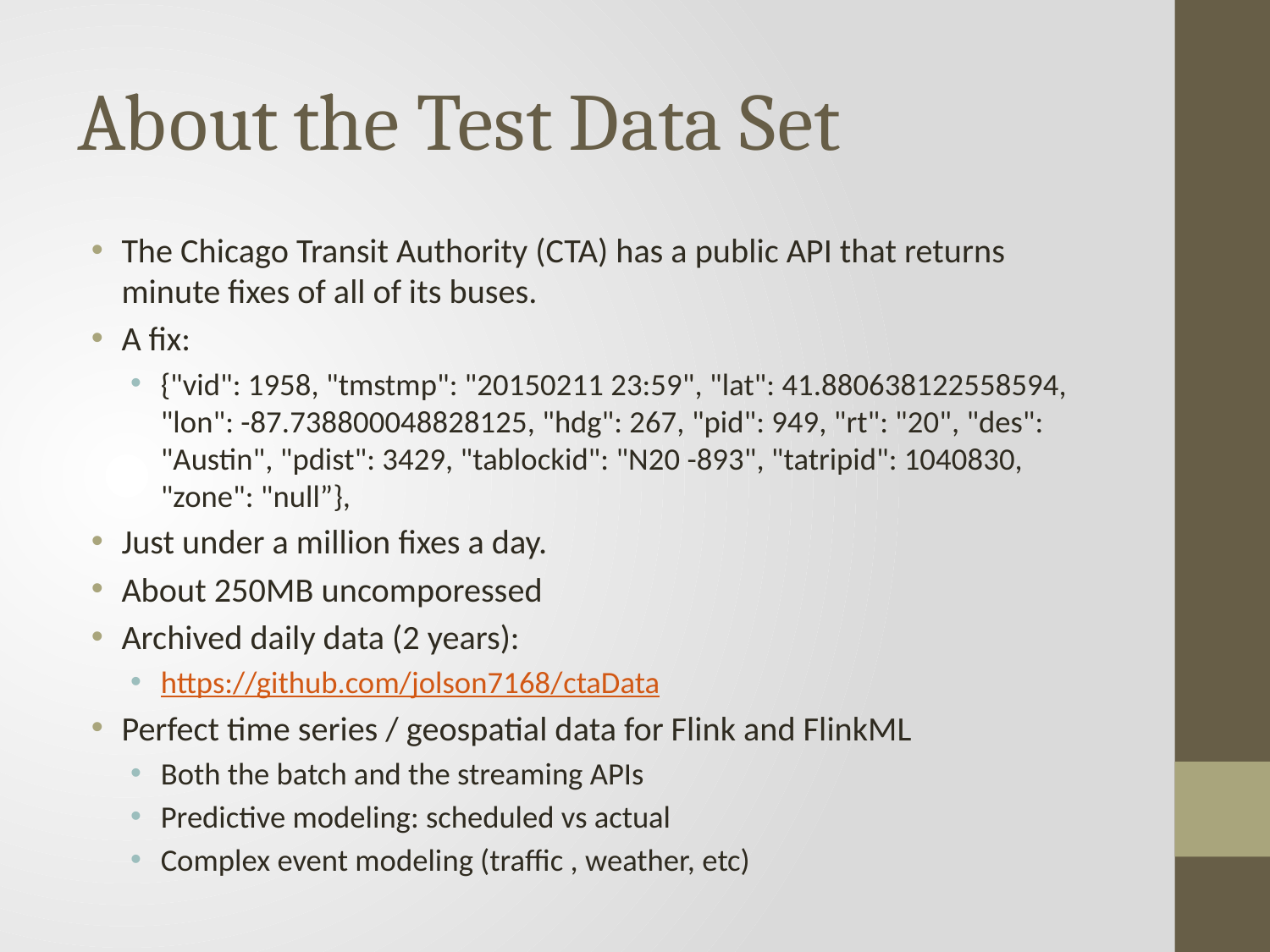

# About the Test Data Set
The Chicago Transit Authority (CTA) has a public API that returns minute fixes of all of its buses.
A fix:
{"vid": 1958, "tmstmp": "20150211 23:59", "lat": 41.880638122558594, "lon": -87.738800048828125, "hdg": 267, "pid": 949, "rt": "20", "des": "Austin", "pdist": 3429, "tablockid": "N20 -893", "tatripid": 1040830, "zone": "null”},
Just under a million fixes a day.
About 250MB uncomporessed
Archived daily data (2 years):
https://github.com/jolson7168/ctaData
Perfect time series / geospatial data for Flink and FlinkML
Both the batch and the streaming APIs
Predictive modeling: scheduled vs actual
Complex event modeling (traffic , weather, etc)